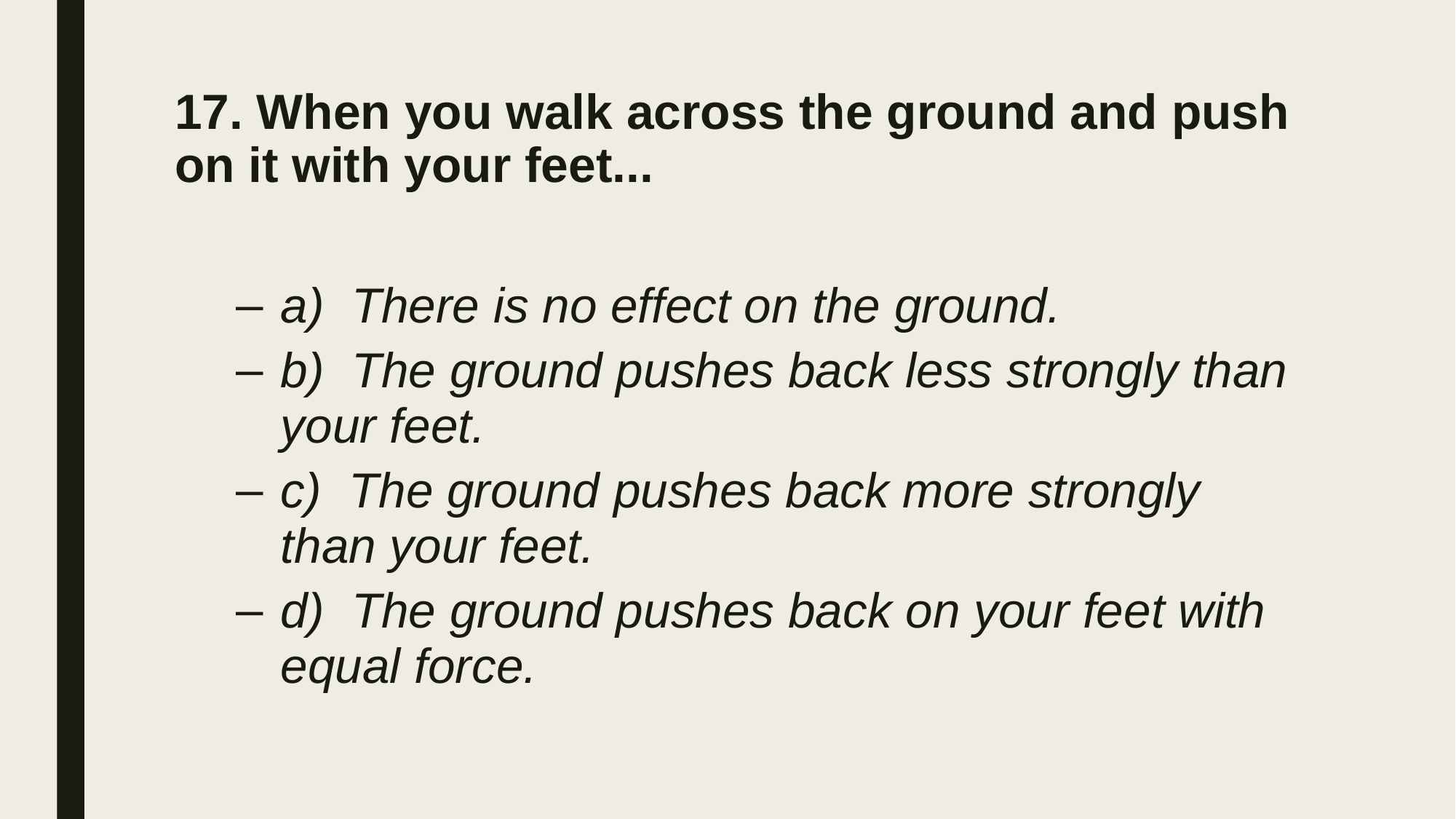

# 17. When you walk across the ground and push on it with your feet...
a)  There is no effect on the ground.
b)  The ground pushes back less strongly than your feet.
c)  The ground pushes back more strongly than your feet.
d)  The ground pushes back on your feet with equal force.